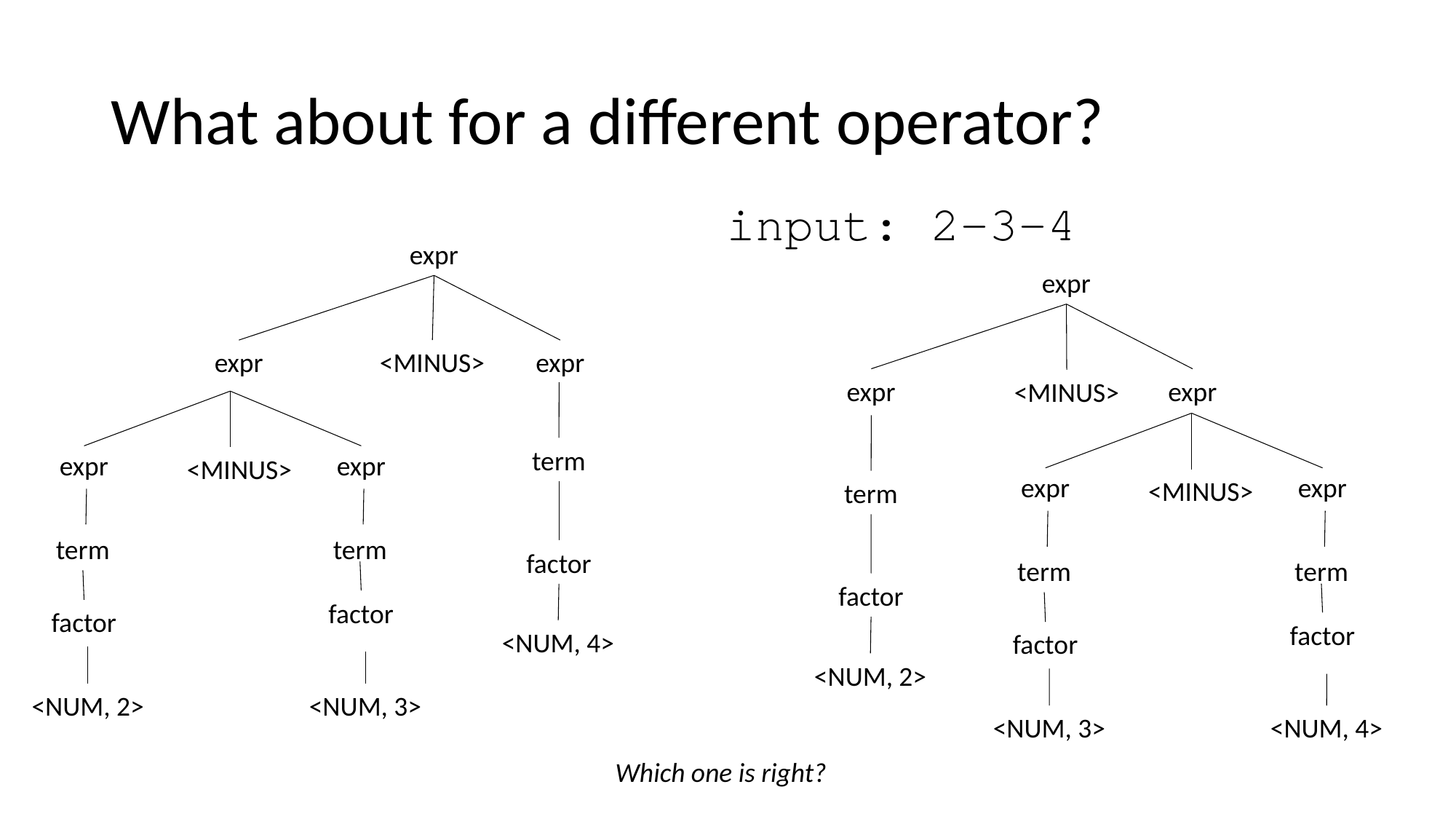

# What about for a different operator?
input: 2-3-4
expr
expr
expr
<MINUS>
expr
expr
expr
<MINUS>
term
expr
expr
<MINUS>
expr
expr
<MINUS>
term
term
term
factor
term
term
factor
factor
factor
factor
<NUM, 4>
factor
<NUM, 2>
<NUM, 2>
<NUM, 3>
<NUM, 3>
<NUM, 4>
Which one is right?